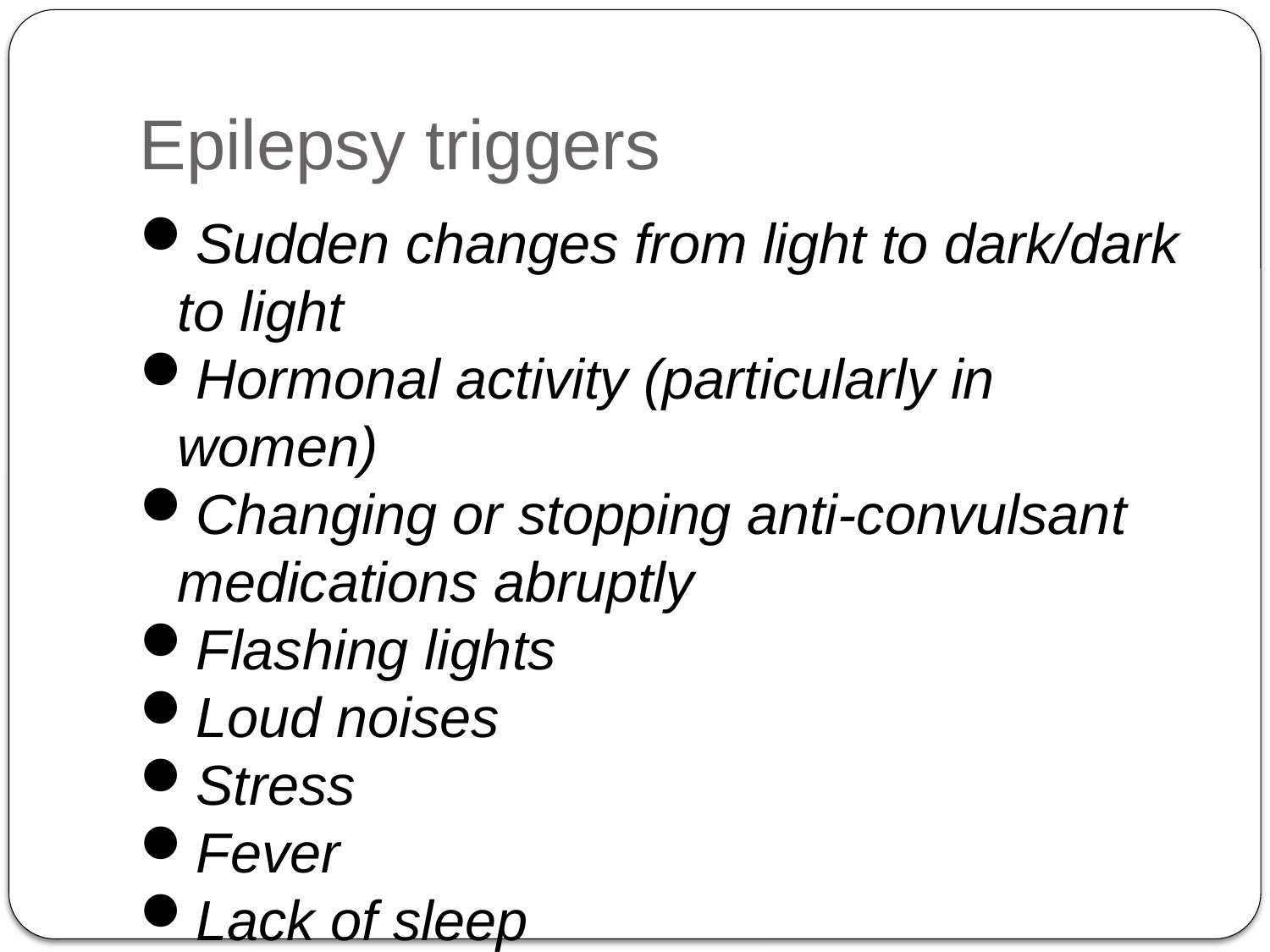

# Epilepsy triggers
Sudden changes from light to dark/dark to light
Hormonal activity (particularly in women)
Changing or stopping anti-convulsant medications abruptly
Flashing lights
Loud noises
Stress
Fever
Lack of sleep
Low sugar levels